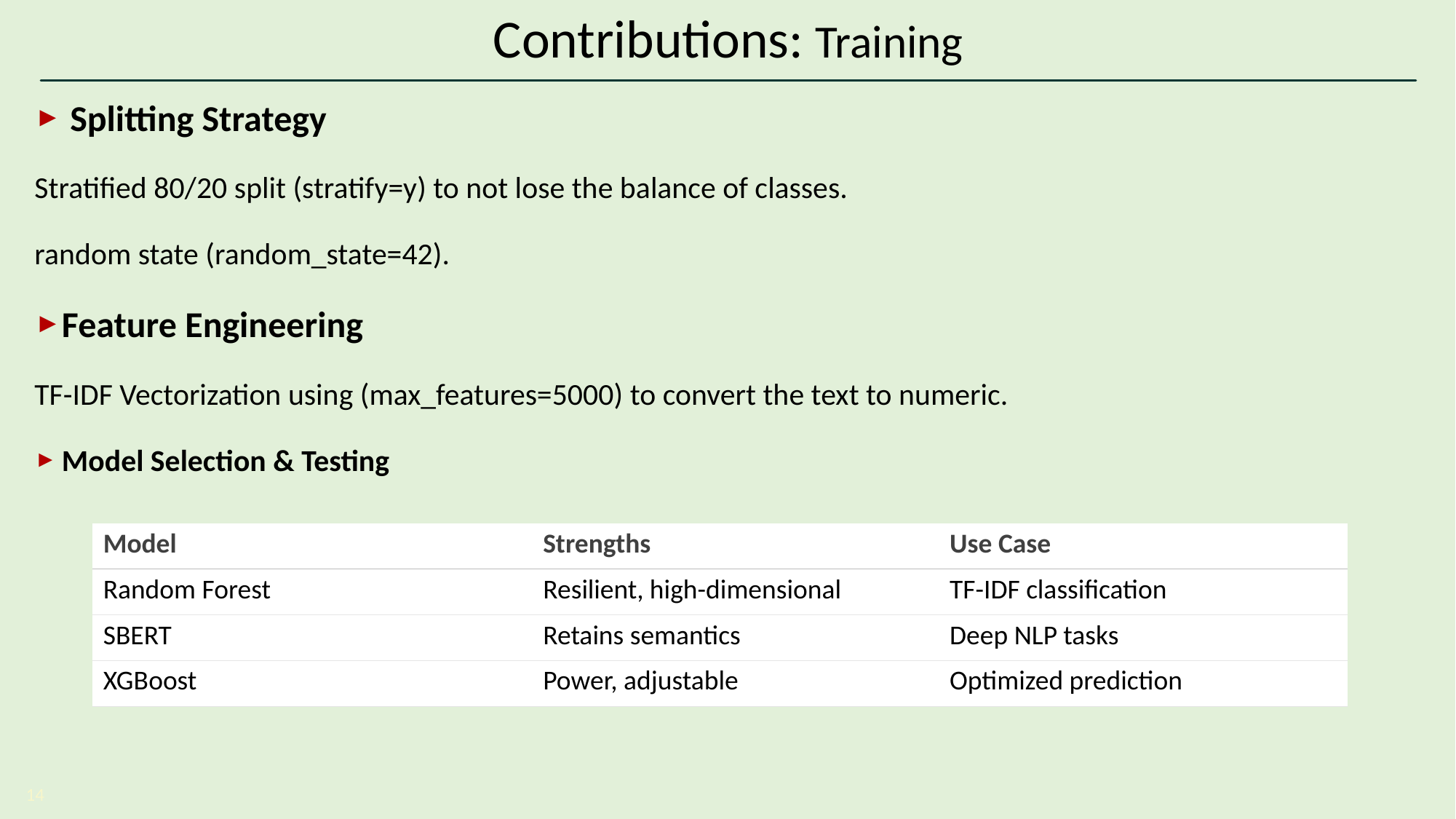

# Contributions: Training
 Splitting Strategy
Stratified 80/20 split (stratify=y) to not lose the balance of classes.
random state (random_state=42).
Feature Engineering
TF-IDF Vectorization using (max_features=5000) to convert the text to numeric.
Model Selection & Testing

| Model | Strengths | Use Case |
| --- | --- | --- |
| Random Forest | Resilient, high-dimensional | TF-IDF classification |
| SBERT | Retains semantics | Deep NLP tasks |
| XGBoost | Power, adjustable | Optimized prediction |